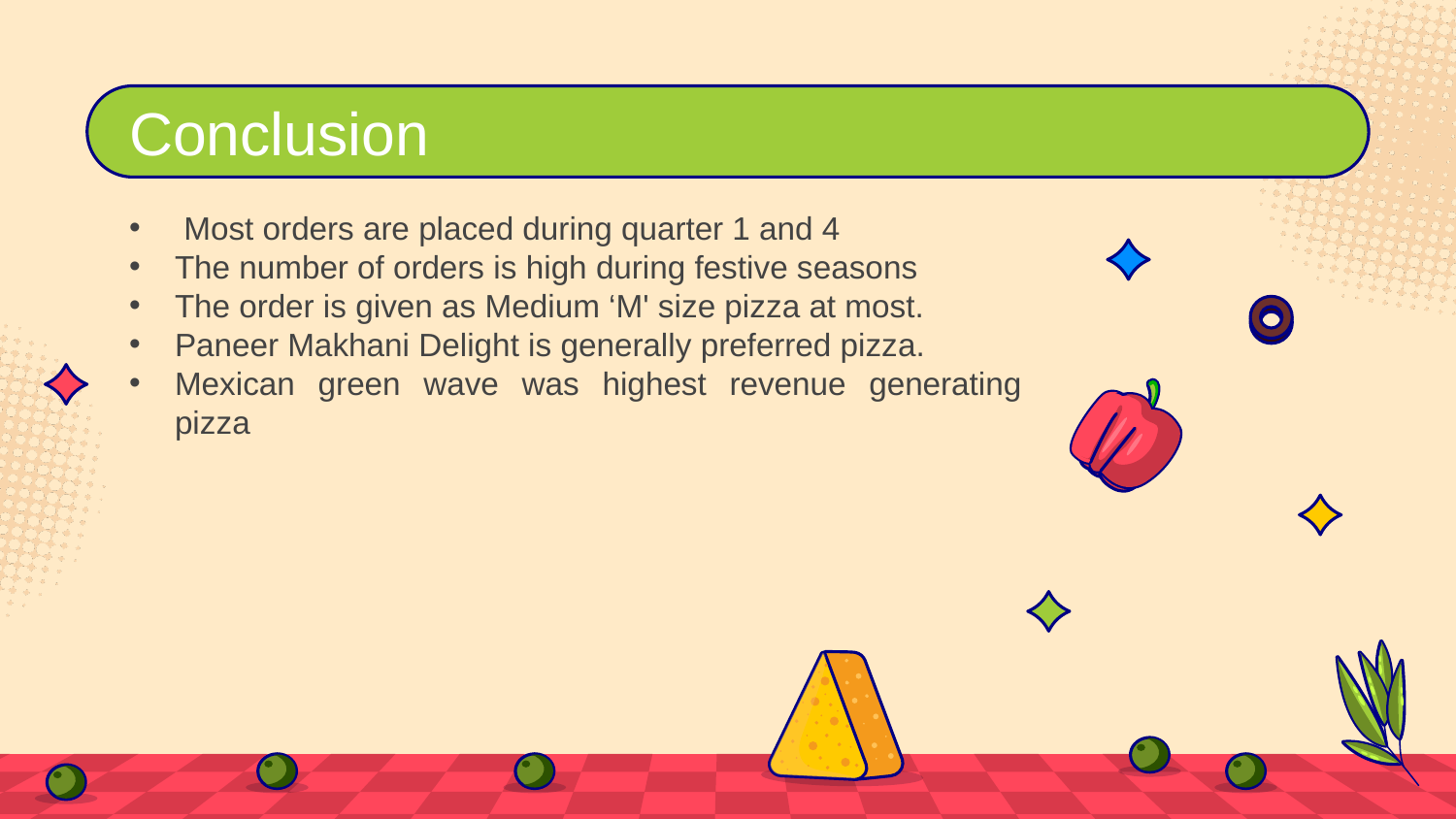

# Conclusion
 Most orders are placed during quarter 1 and 4
The number of orders is high during festive seasons
The order is given as Medium ‘M' size pizza at most.
Paneer Makhani Delight is generally preferred pizza.
Mexican green wave was highest revenue generating pizza